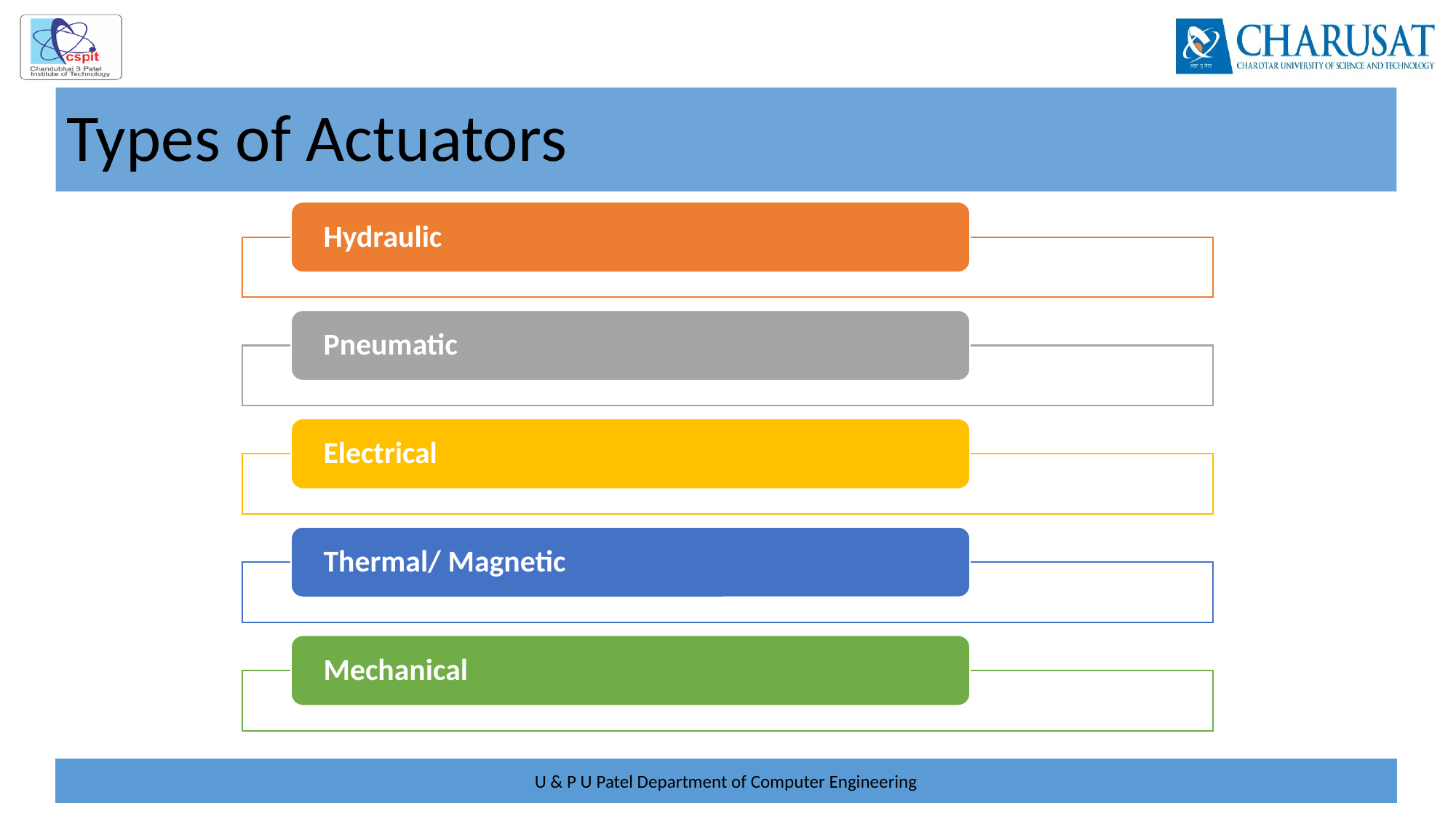

# Types of Actuators
Hydraulic
Pneumatic
Electrical
Thermal/ Magnetic
Mechanical